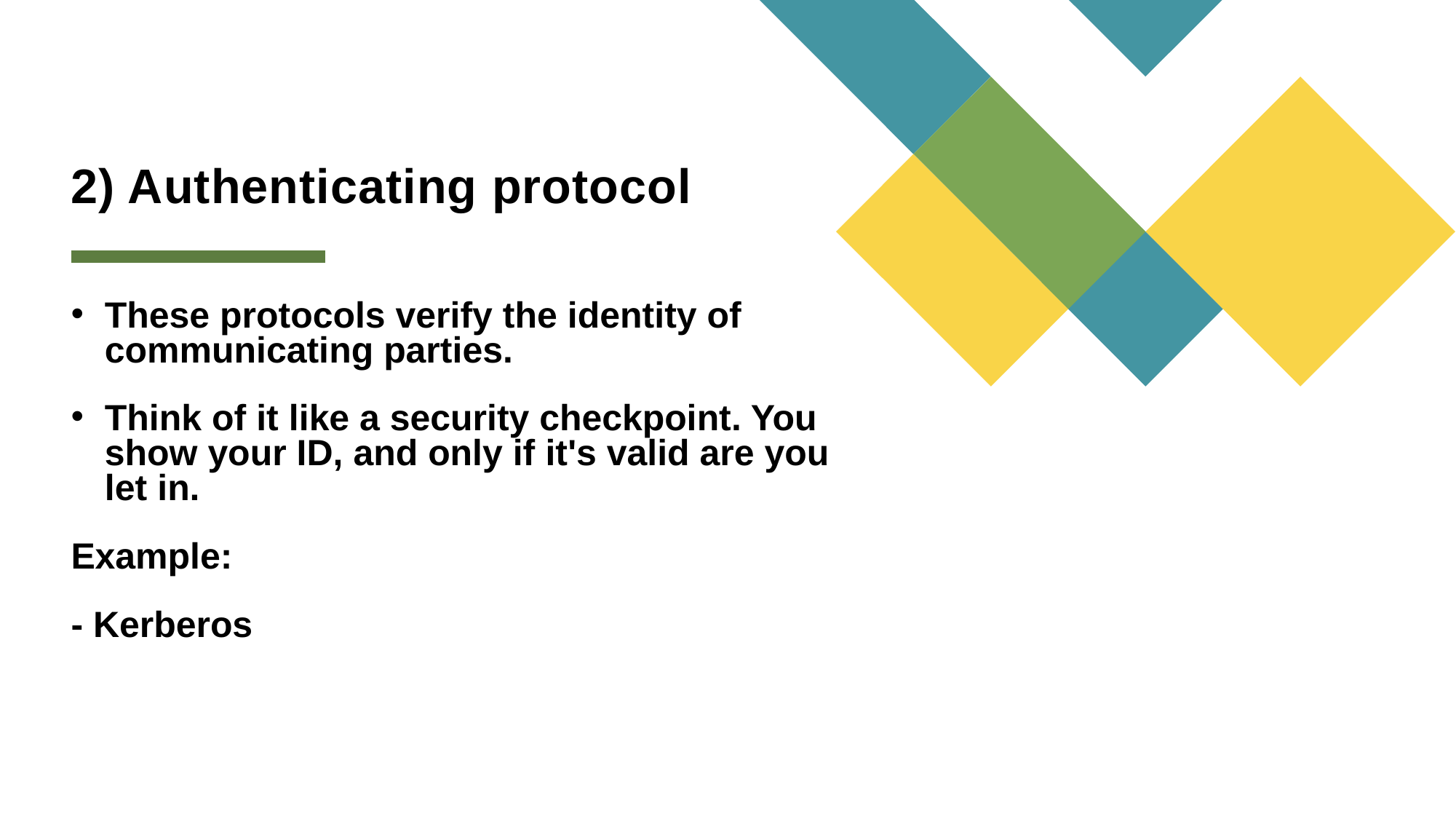

# 2) Authenticating protocol
These protocols verify the identity of communicating parties.
Think of it like a security checkpoint. You show your ID, and only if it's valid are you let in.
Example:
- Kerberos